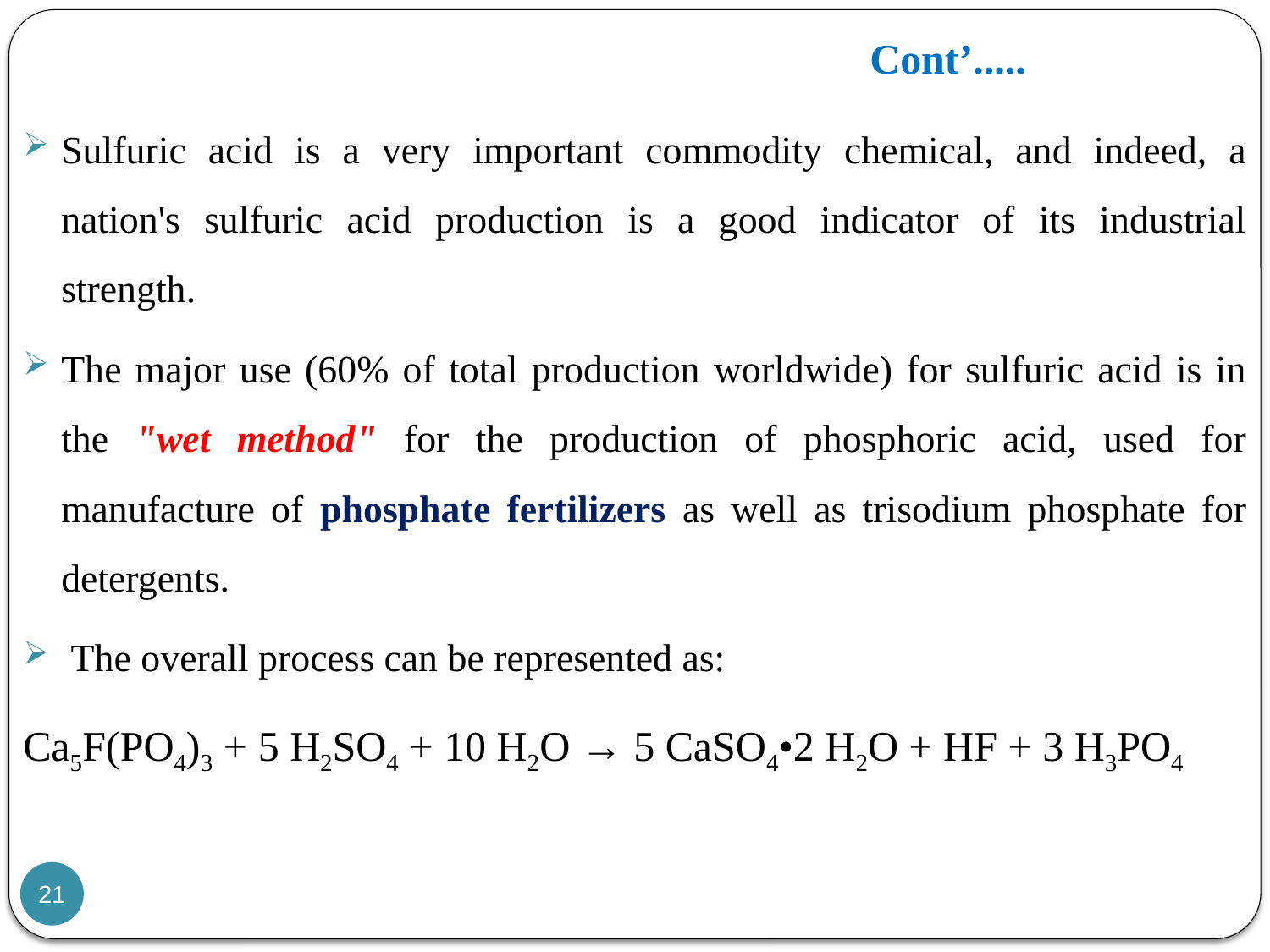

# Cont’.....
Sulfuric acid is a very important commodity chemical, and indeed, a nation's sulfuric acid production is a good indicator of its industrial strength.
The major use (60% of total production worldwide) for sulfuric acid is in the "wet method" for the production of phosphoric acid, used for manufacture of phosphate fertilizers as well as trisodium phosphate for detergents.
 The overall process can be represented as:
Ca5F(PO4)3 + 5 H2SO4 + 10 H2O → 5 CaSO4•2 H2O + HF + 3 H3PO4

21